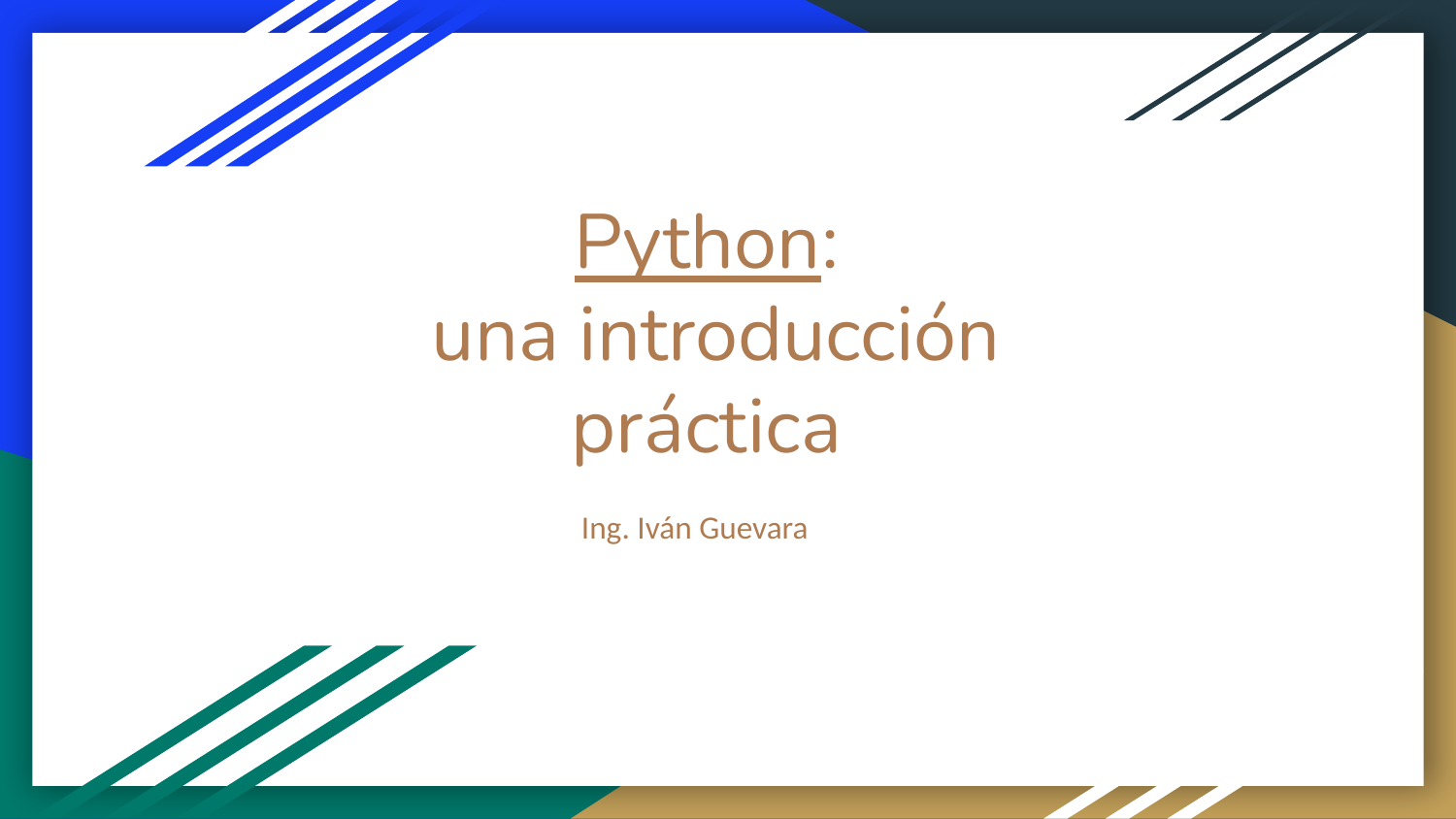

# Python:
 una introducción práctica
Ing. Iván Guevara